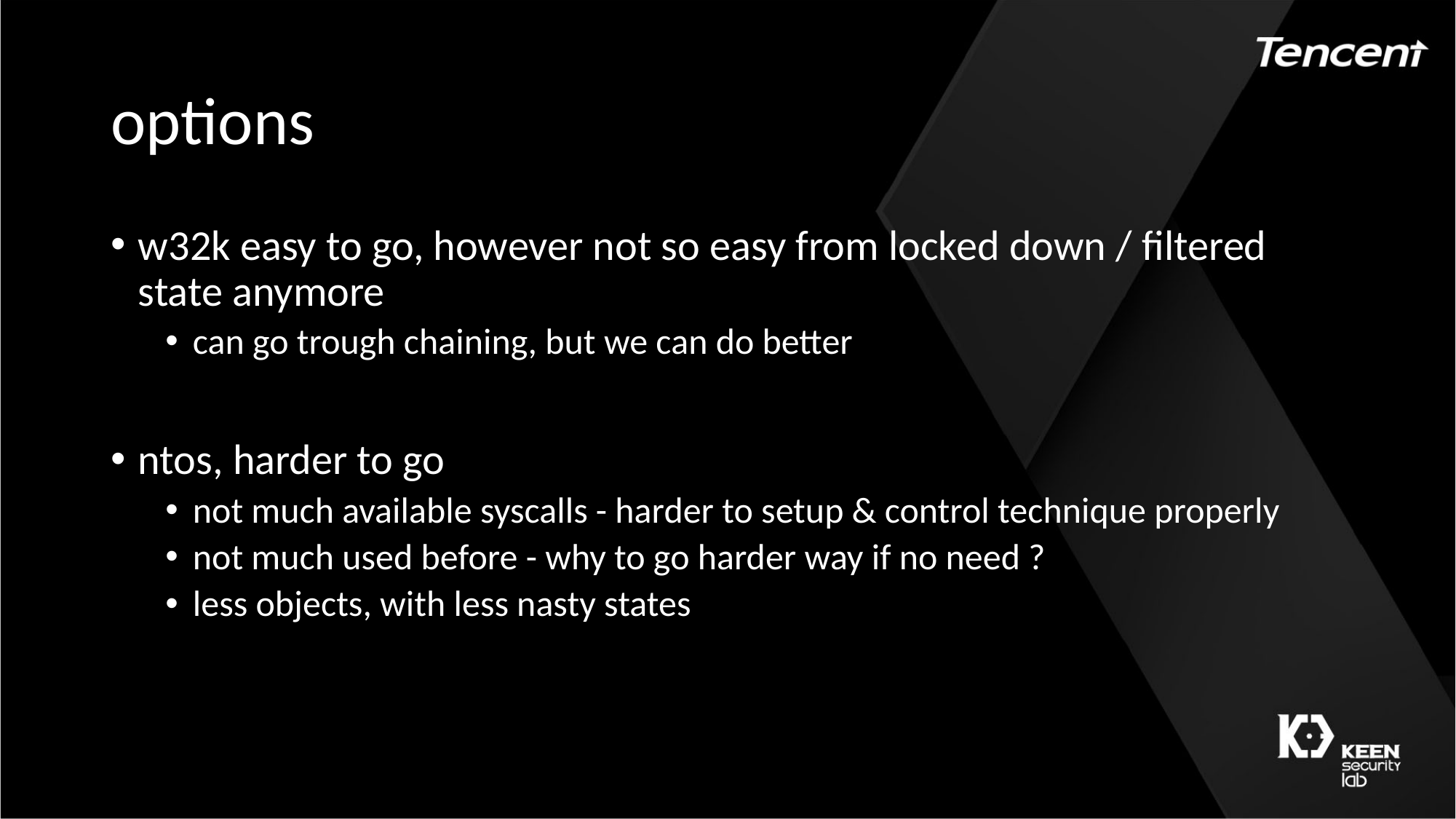

# options
w32k easy to go, however not so easy from locked down / filtered state anymore
can go trough chaining, but we can do better

ntos, harder to go
not much available syscalls - harder to setup & control technique properly
not much used before - why to go harder way if no need ?
less objects, with less nasty states